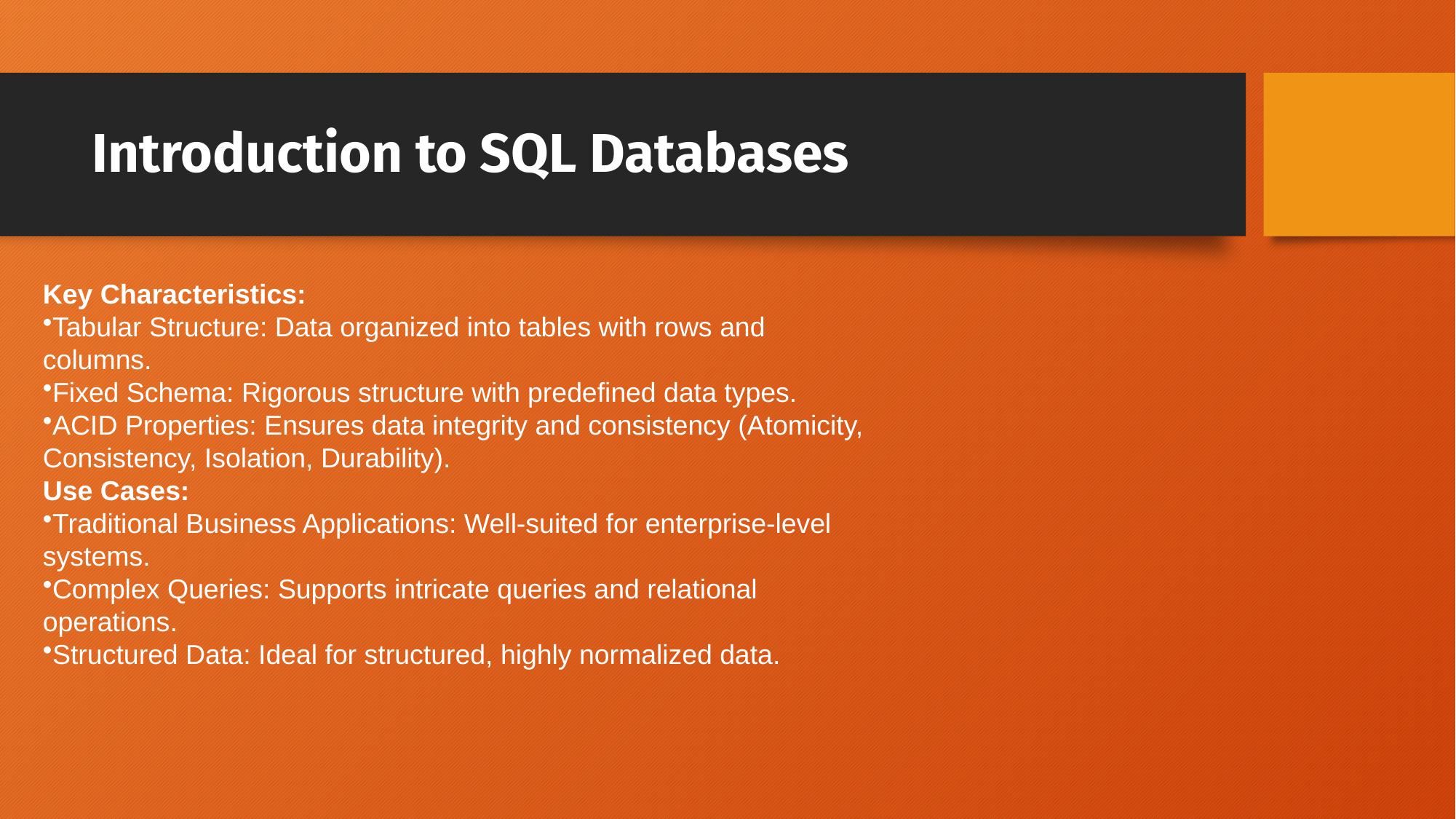

# Introduction to SQL Databases
Key Characteristics:
Tabular Structure: Data organized into tables with rows and columns.
Fixed Schema: Rigorous structure with predefined data types.
ACID Properties: Ensures data integrity and consistency (Atomicity, Consistency, Isolation, Durability).
Use Cases:
Traditional Business Applications: Well-suited for enterprise-level systems.
Complex Queries: Supports intricate queries and relational operations.
Structured Data: Ideal for structured, highly normalized data.